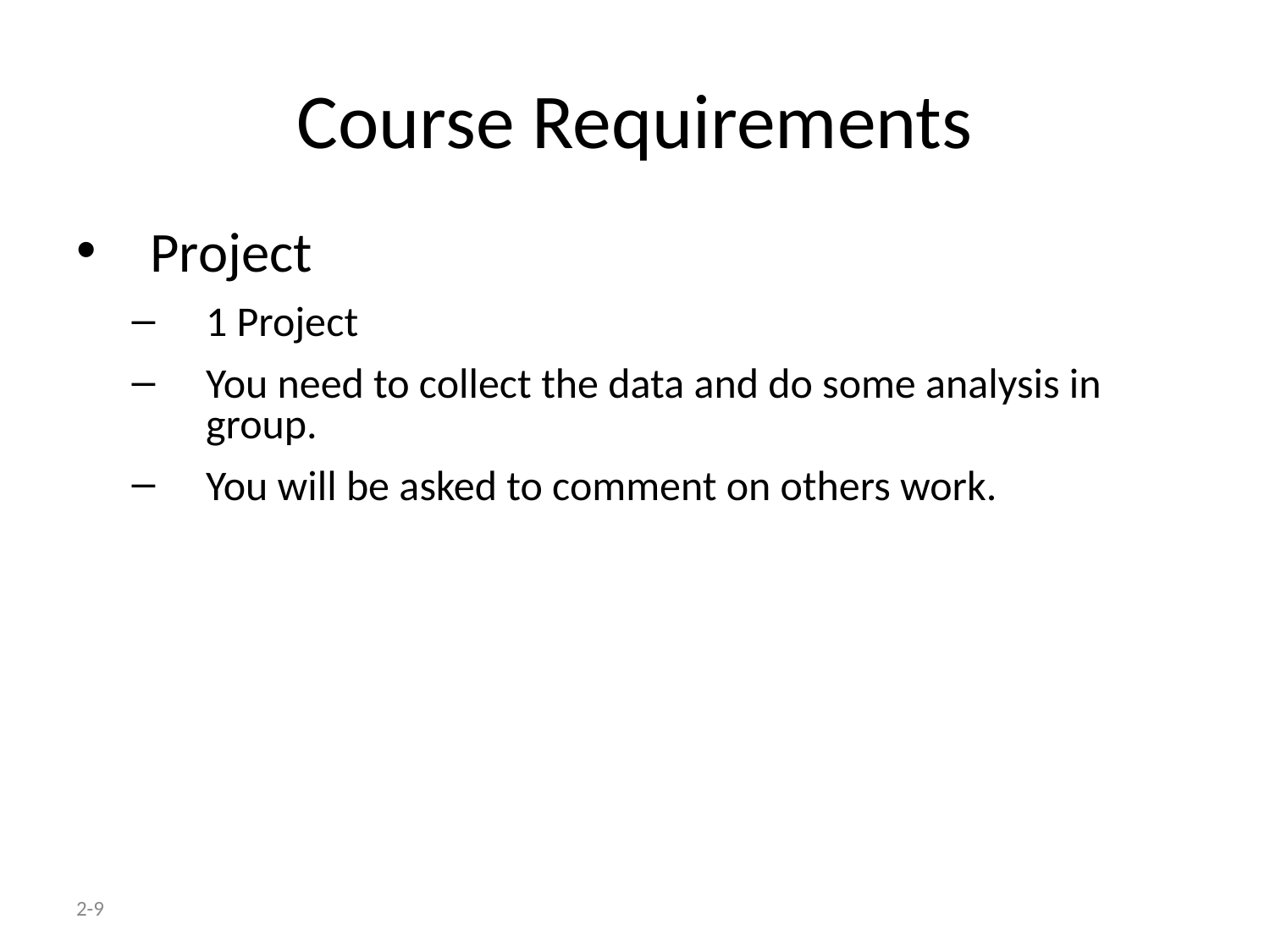

# Course Requirements
Project
1 Project
You need to collect the data and do some analysis in group.
You will be asked to comment on others work.
2-9